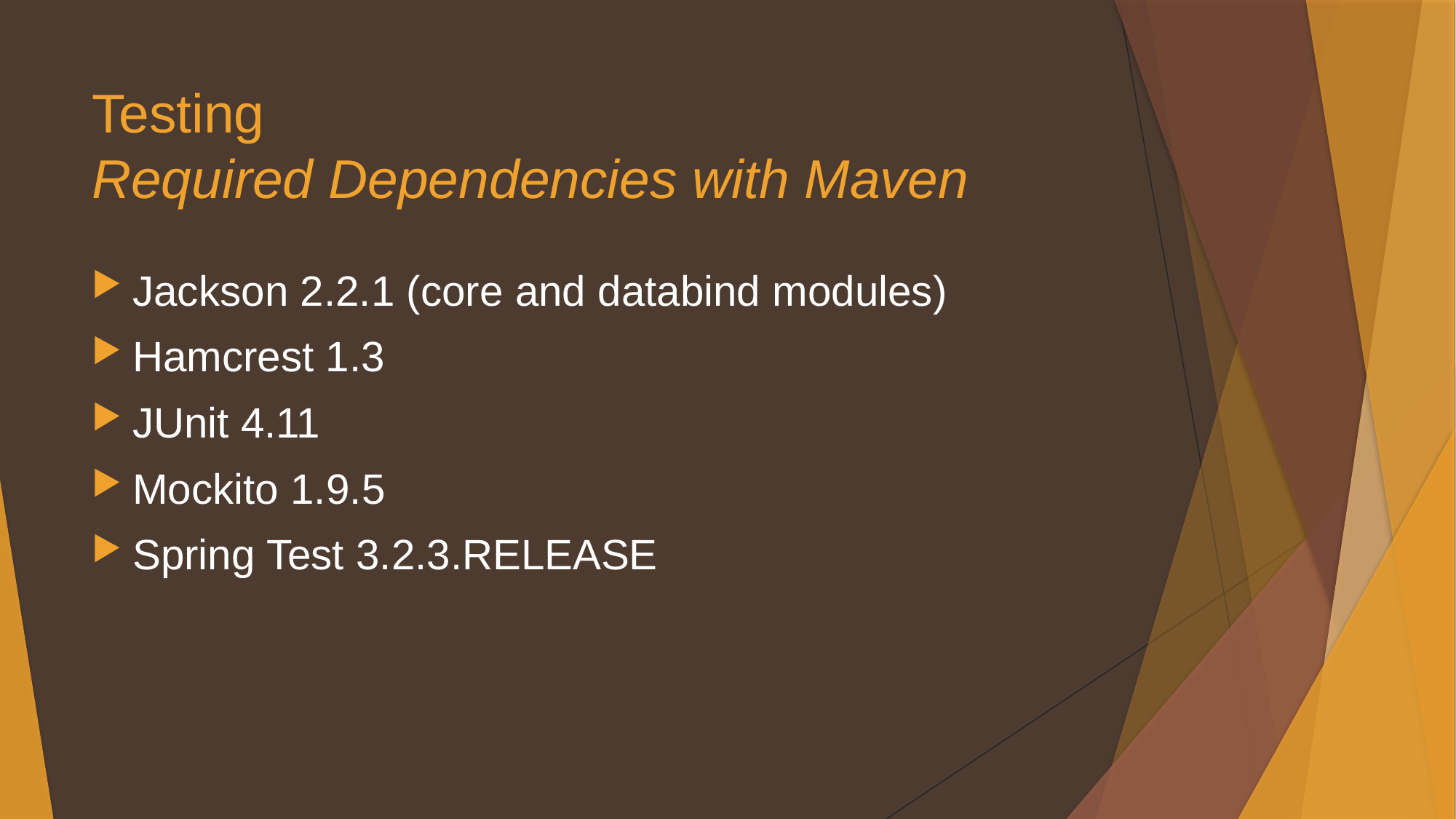

# Testing Required Dependencies with Maven
Jackson 2.2.1 (core and databind modules)
Hamcrest 1.3
JUnit 4.11
Mockito 1.9.5
Spring Test 3.2.3.RELEASE